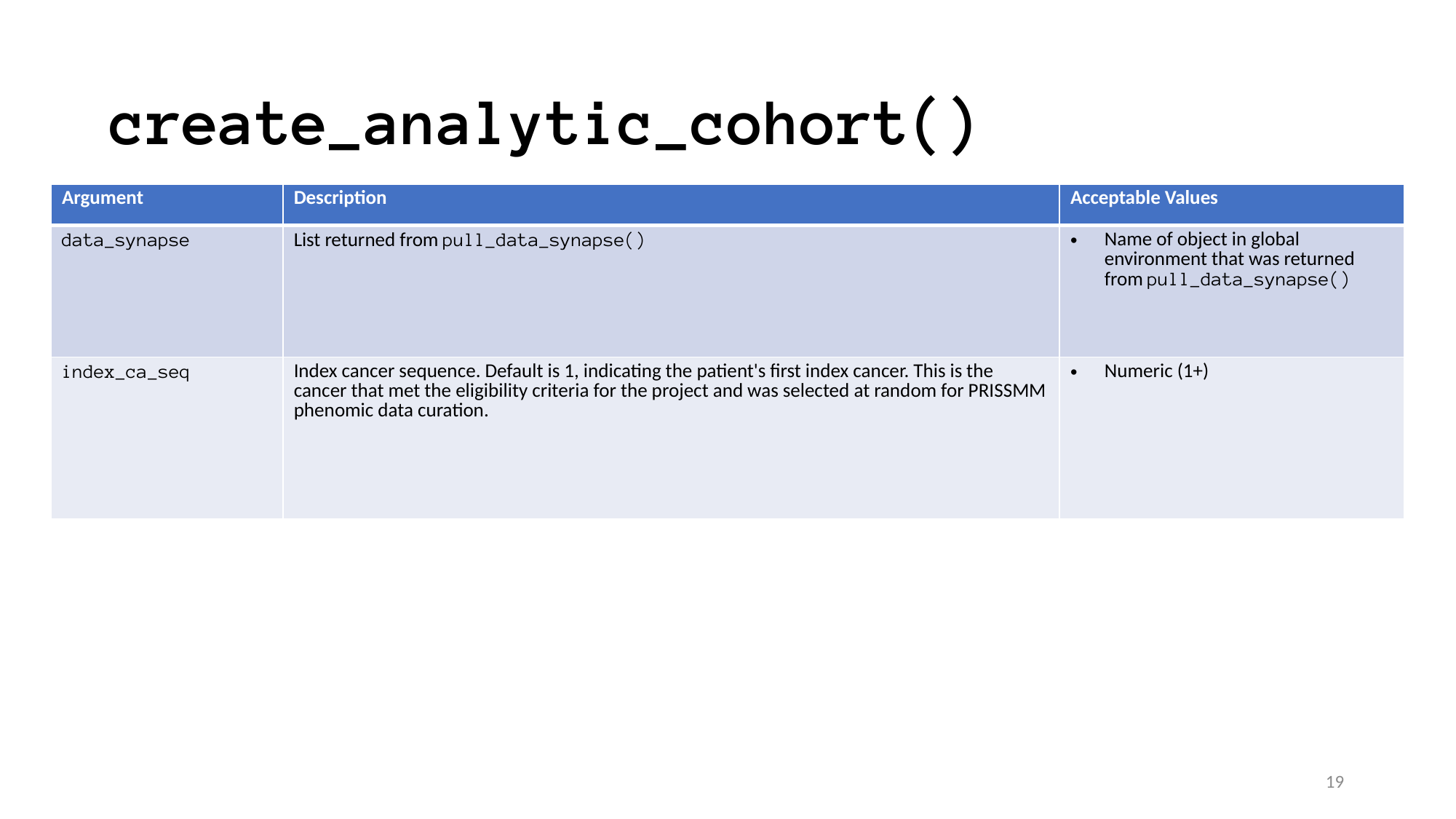

# create_analytic_cohort()
| Argument | Description | Acceptable Values |
| --- | --- | --- |
| data\_synapse | List returned from pull\_data\_synapse() | Name of object in global environment that was returned from pull\_data\_synapse() |
| index\_ca\_seq | Index cancer sequence. Default is 1, indicating the patient's first index cancer. This is the cancer that met the eligibility criteria for the project and was selected at random for PRISSMM phenomic data curation. | Numeric (1+) |
19